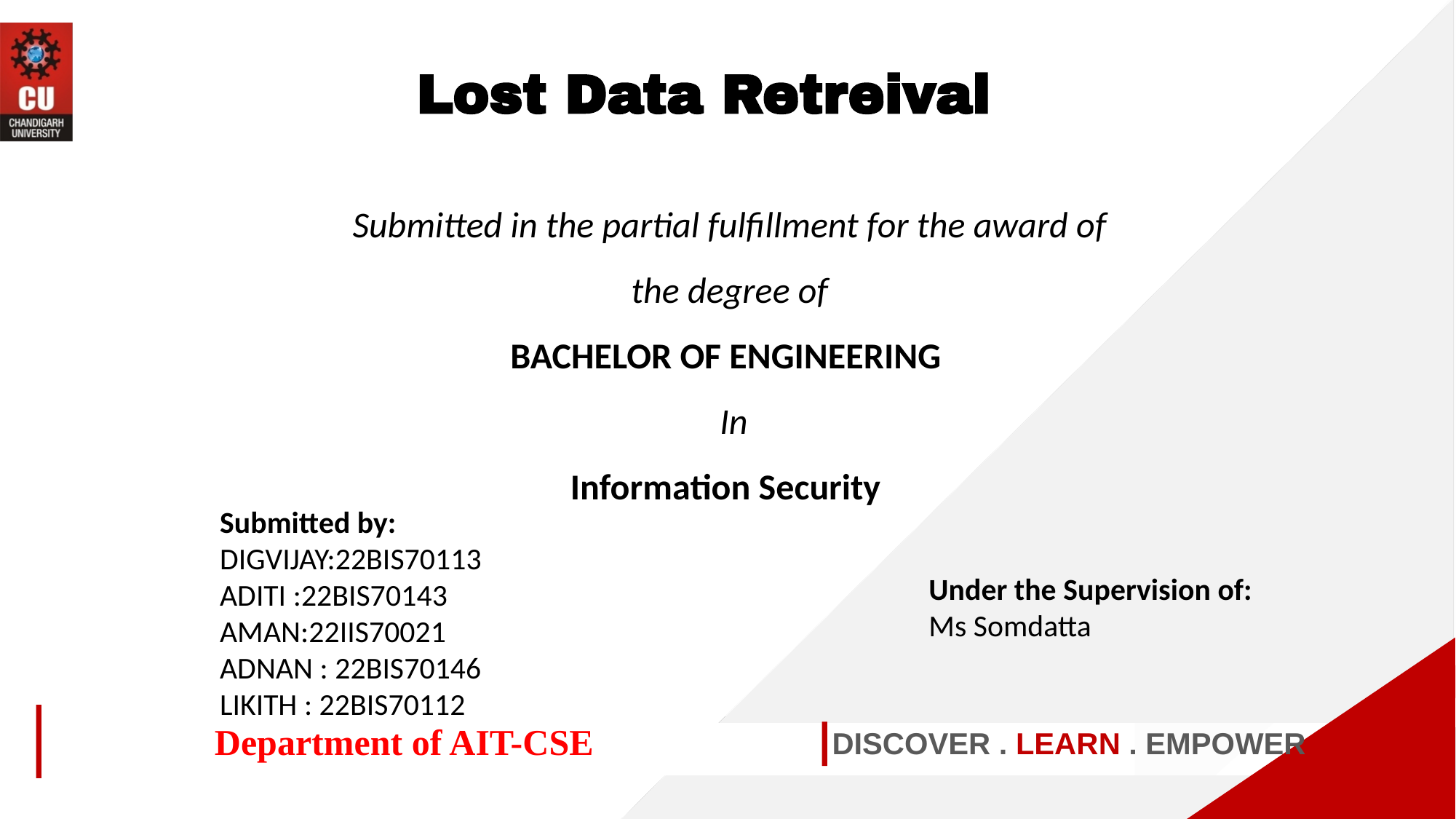

Lost Data Retreival
Submitted in the partial fulfillment for the award of the degree of
BACHELOR OF ENGINEERING
 In
Information Security
Submitted by:
DIGVIJAY:22BIS70113
ADITI :22BIS70143
AMAN:22IIS70021
ADNAN : 22BIS70146
LIKITH : 22BIS70112

Under the Supervision of:
Ms Somdatta

Department of AIT-CSE
DISCOVER . LEARN . EMPOWER

1